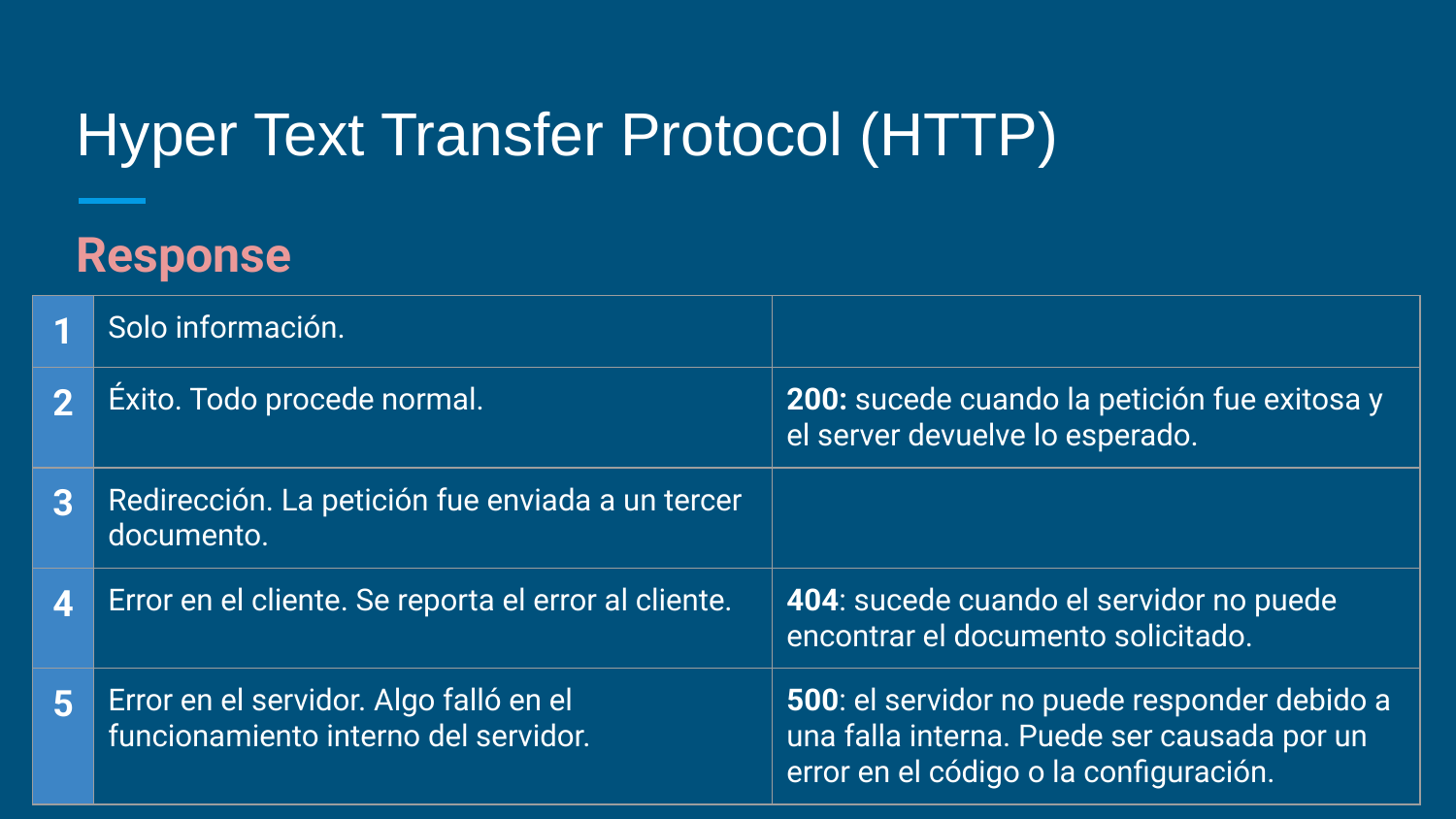

# Hyper Text Transfer Protocol (HTTP)
Response
| 1 | Solo información. |  |
| --- | --- | --- |
| 2 | Éxito. Todo procede normal. | 200: sucede cuando la petición fue exitosa y el server devuelve lo esperado. |
| 3 | Redirección. La petición fue enviada a un tercer documento. |  |
| 4 | Error en el cliente. Se reporta el error al cliente. | 404: sucede cuando el servidor no puede encontrar el documento solicitado. |
| 5 | Error en el servidor. Algo falló en el funcionamiento interno del servidor. | 500: el servidor no puede responder debido a una falla interna. Puede ser causada por un error en el código o la configuración. |